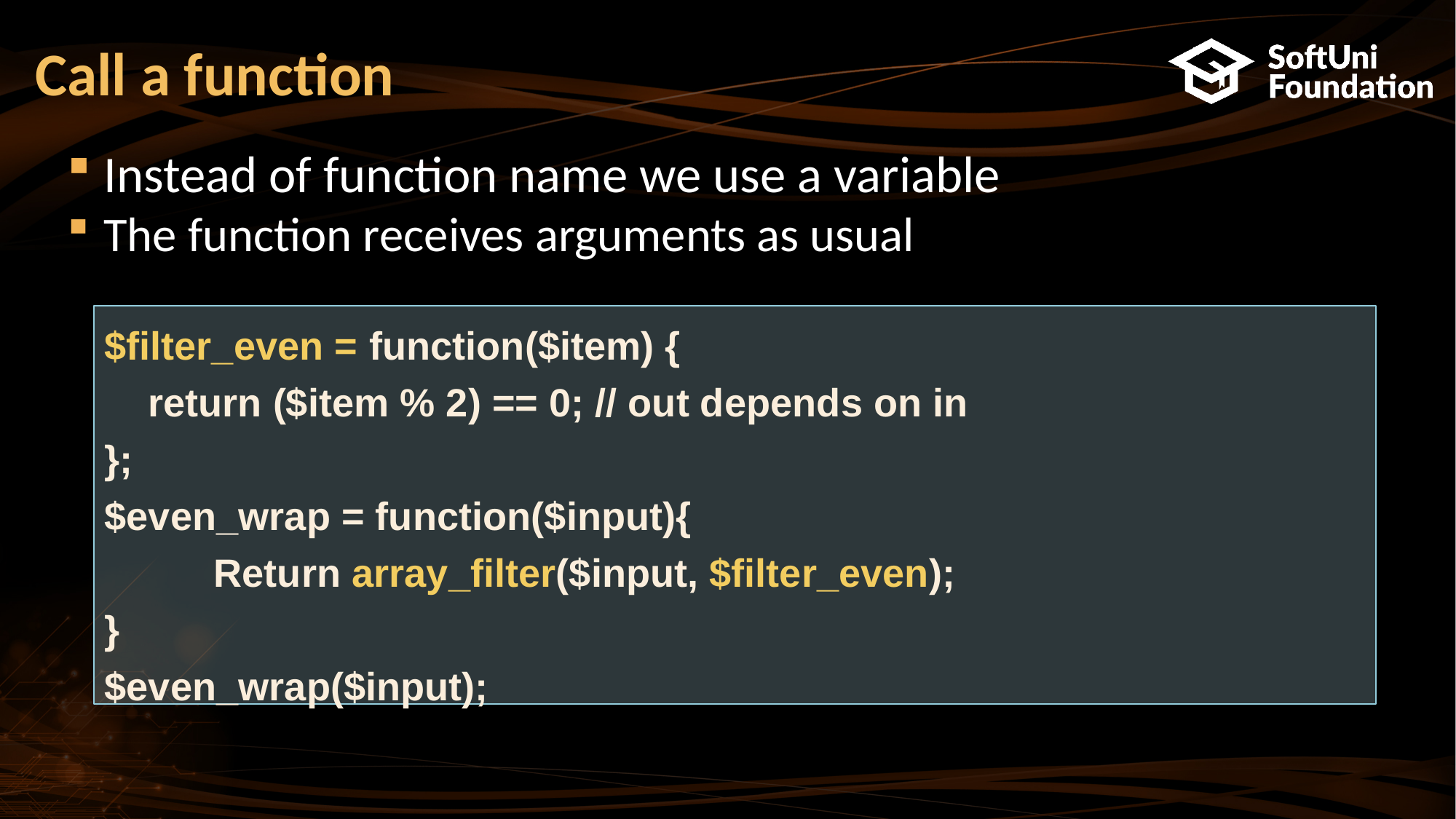

Call a function
Instead of function name we use a variable
The function receives arguments as usual
$filter_even = function($item) {
    return ($item % 2) == 0; // out depends on in
};
$even_wrap = function($input){
	Return array_filter($input, $filter_even);
}
$even_wrap($input);